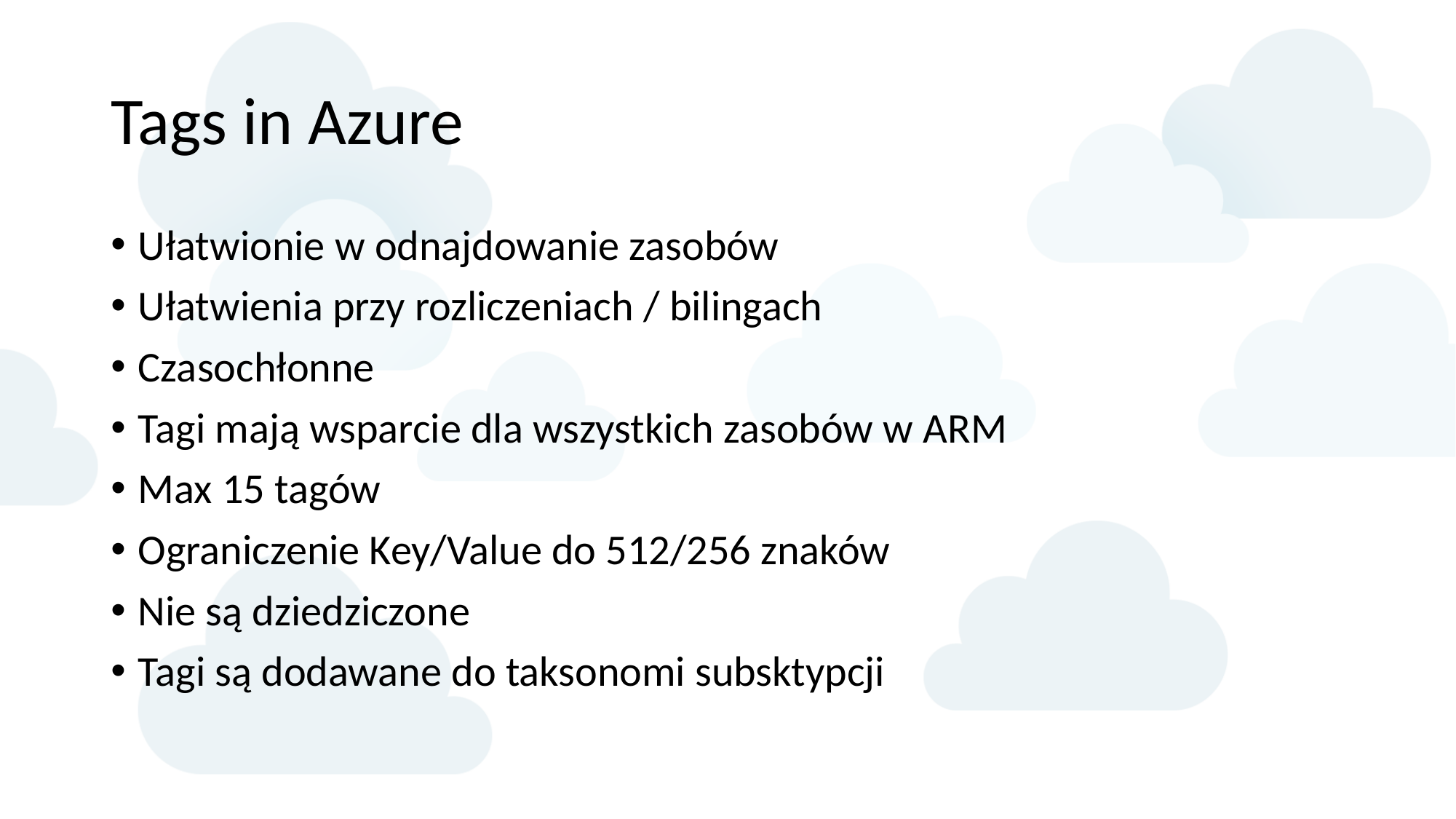

# Tags in Azure
Ułatwionie w odnajdowanie zasobów
Ułatwienia przy rozliczeniach / bilingach
Czasochłonne
Tagi mają wsparcie dla wszystkich zasobów w ARM
Max 15 tagów
Ograniczenie Key/Value do 512/256 znaków
Nie są dziedziczone
Tagi są dodawane do taksonomi subsktypcji